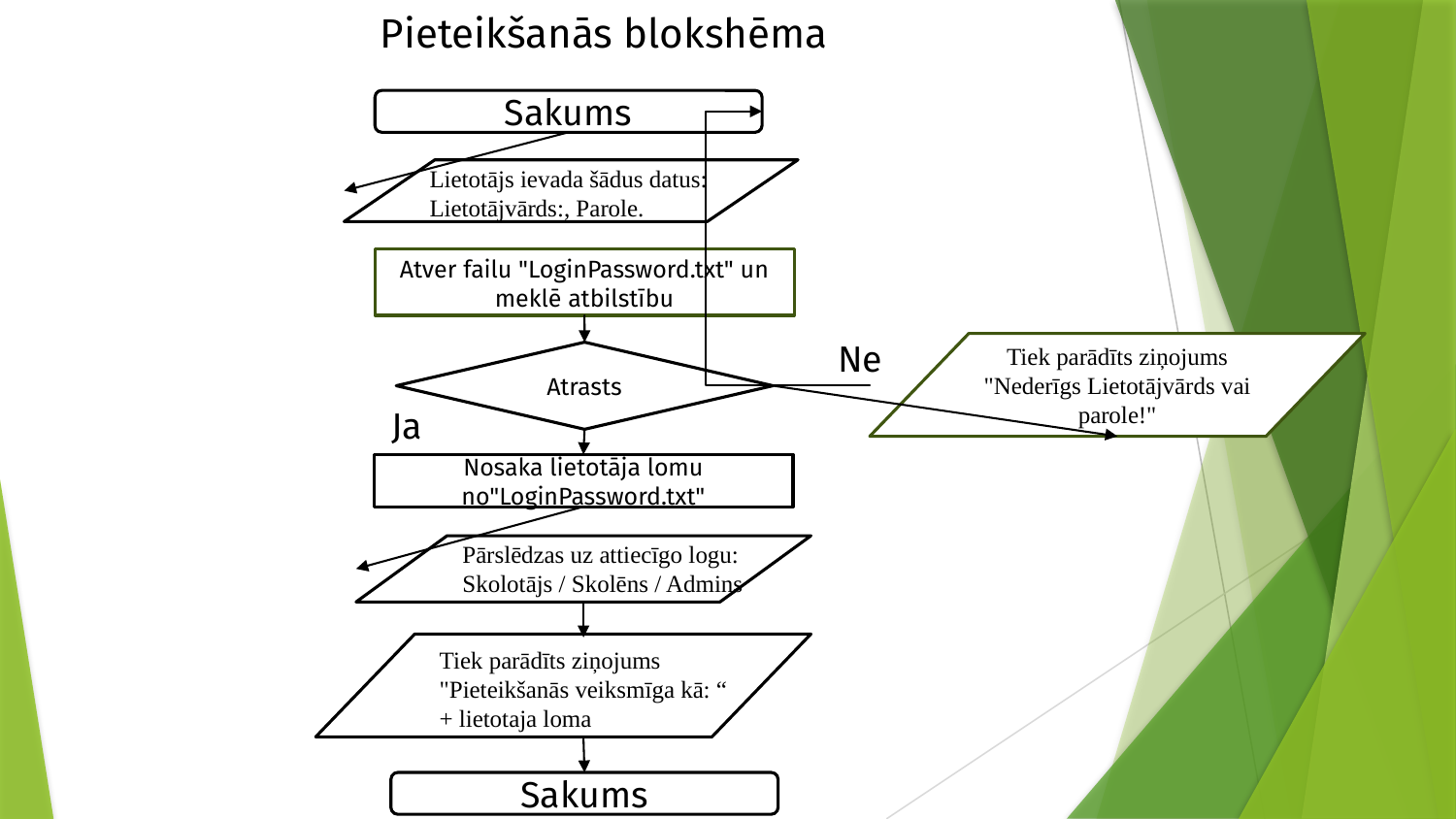

# Pieteikšanās blokshēma
Sakums
Lietotājs ievada šādus datus: Lietotājvārds:, Parole.

Atver failu "LoginPassword.txt" un meklē atbilstību
Ne
Tiek parādīts ziņojums "Nederīgs Lietotājvārds vai parole!"
Atrasts
Ja
Nosaka lietotāja lomu no"LoginPassword.txt"
Pārslēdzas uz attiecīgo logu:
Skolotājs / Skolēns / Admins

Tiek parādīts ziņojums
"Pieteikšanās veiksmīga kā: “
+ lietotaja loma
Sakums